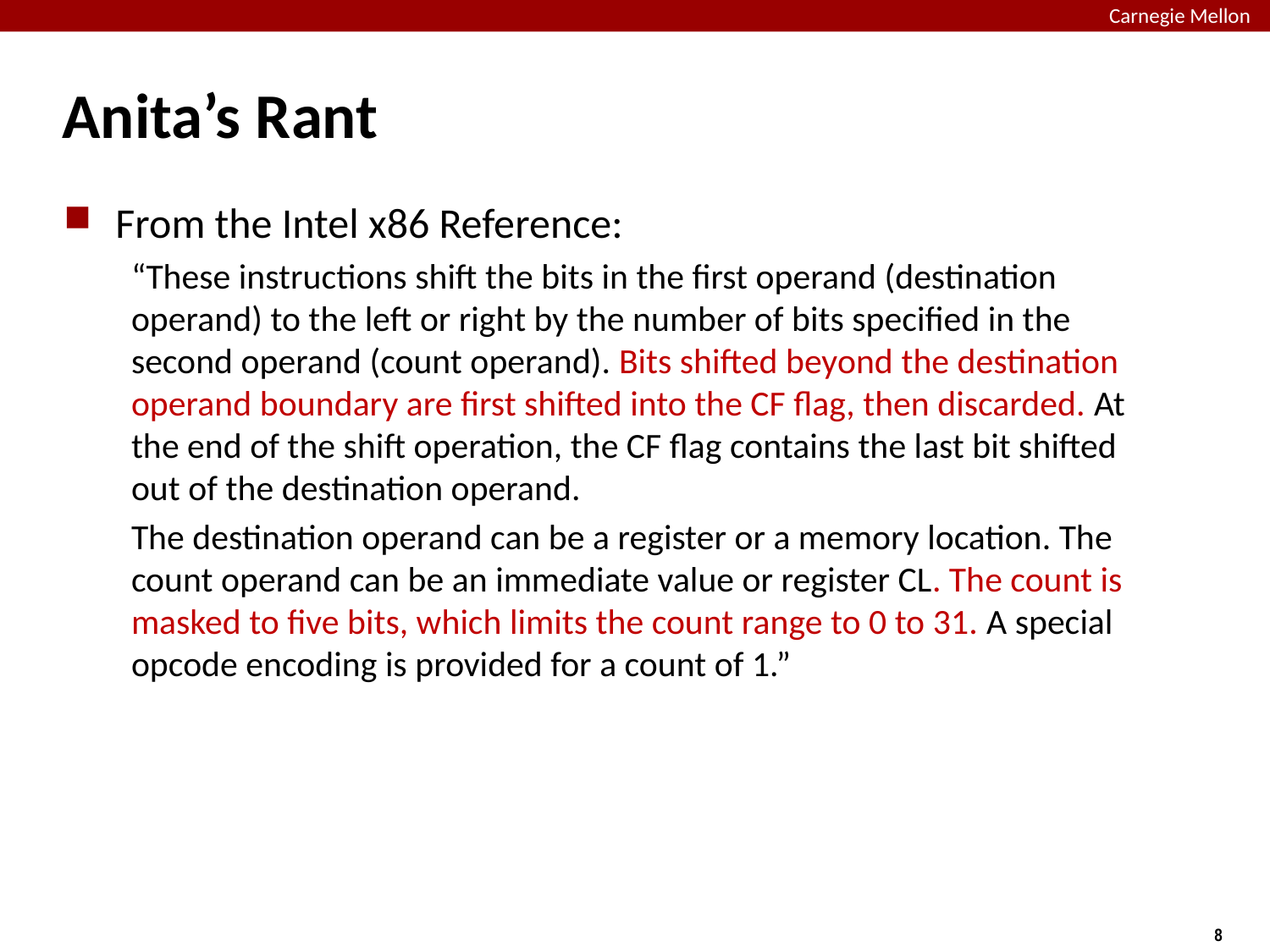

# Anita’s Rant
From the Intel x86 Reference:
“These instructions shift the bits in the first operand (destination operand) to the left or right by the number of bits specified in the second operand (count operand). Bits shifted beyond the destination operand boundary are first shifted into the CF flag, then discarded. At the end of the shift operation, the CF flag contains the last bit shifted out of the destination operand.
The destination operand can be a register or a memory location. The count operand can be an immediate value or register CL. The count is masked to five bits, which limits the count range to 0 to 31. A special opcode encoding is provided for a count of 1.”